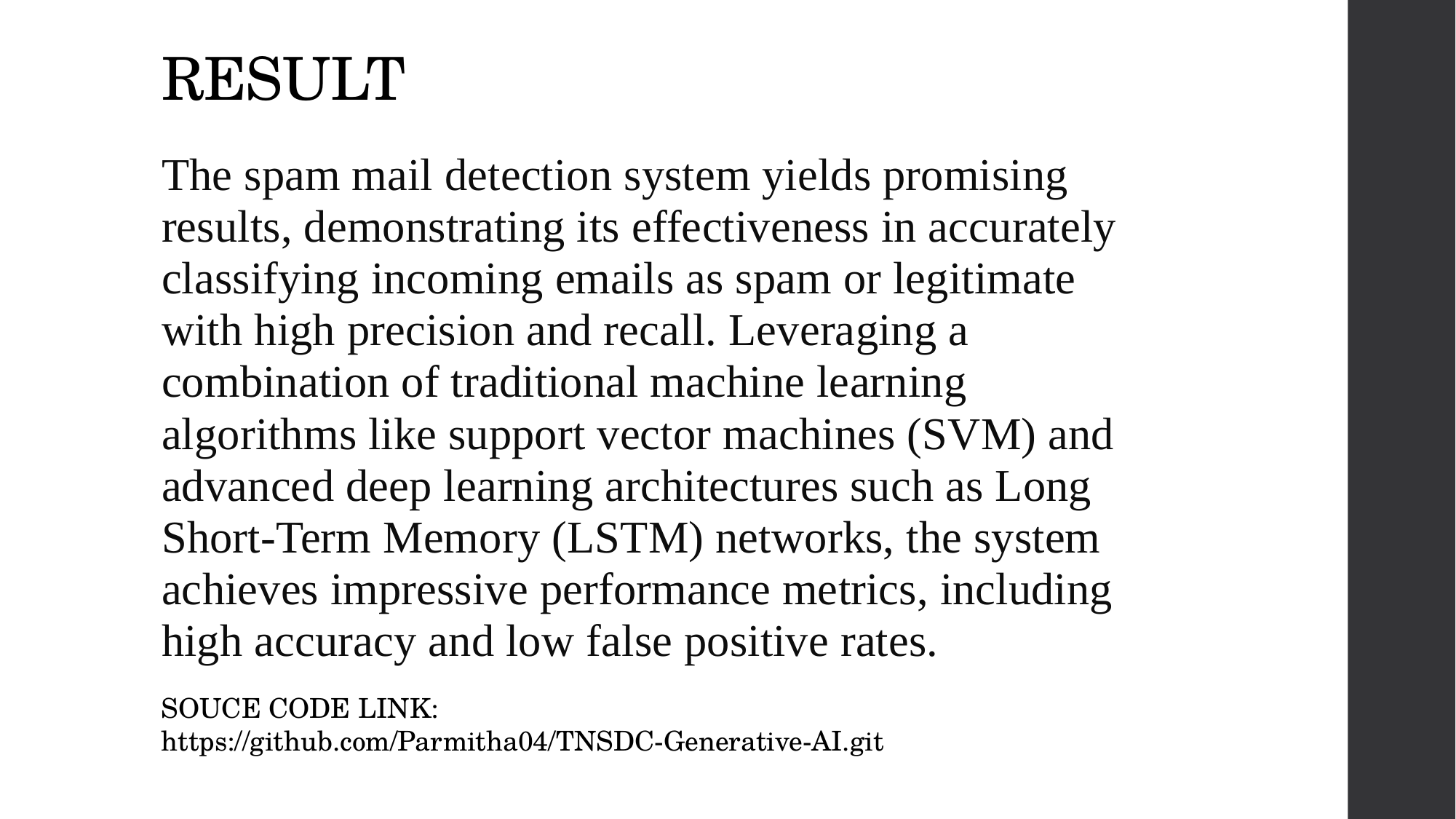

# RESULT
The spam mail detection system yields promising results, demonstrating its effectiveness in accurately classifying incoming emails as spam or legitimate with high precision and recall. Leveraging a combination of traditional machine learning algorithms like support vector machines (SVM) and advanced deep learning architectures such as Long Short-Term Memory (LSTM) networks, the system achieves impressive performance metrics, including high accuracy and low false positive rates.
SOUCE CODE LINK:
https://github.com/Parmitha04/TNSDC-Generative-AI.git